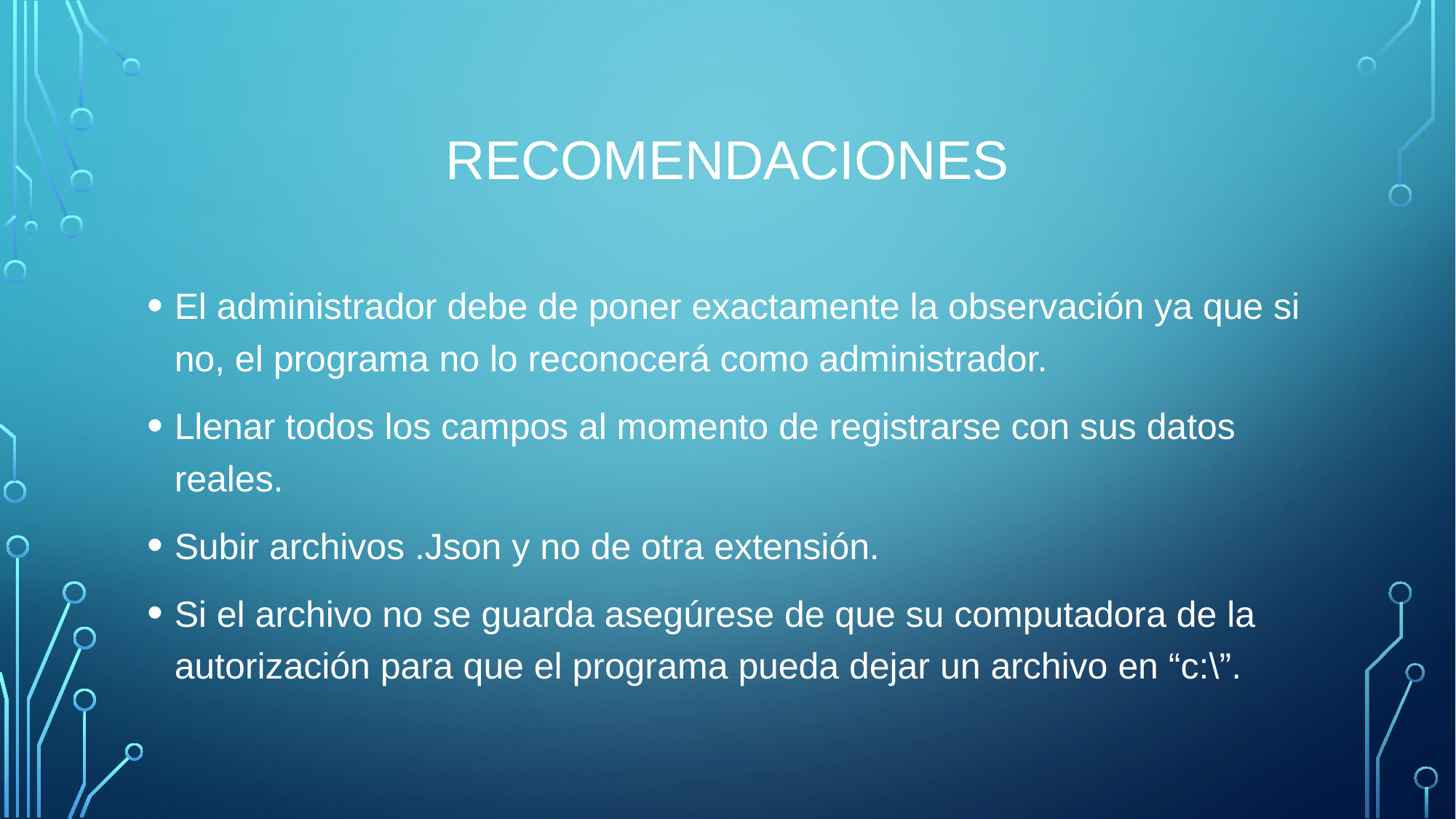

# RECOMENDACIONES
El administrador debe de poner exactamente la observación ya que si no, el programa no lo reconocerá como administrador.
Llenar todos los campos al momento de registrarse con sus datos reales.
Subir archivos .Json y no de otra extensión.
Si el archivo no se guarda asegúrese de que su computadora de la autorización para que el programa pueda dejar un archivo en “c:\”.